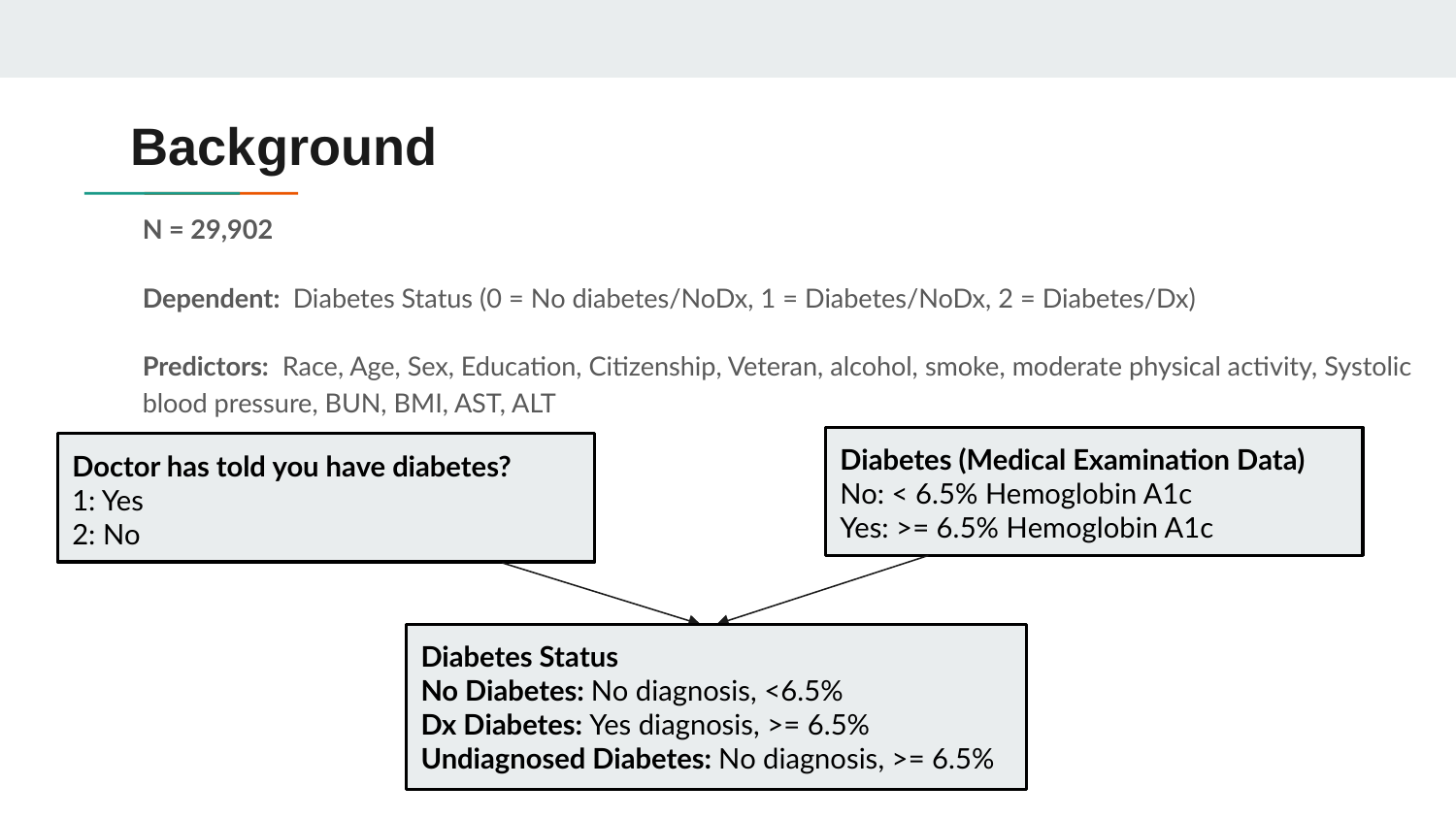

# Background
N = 29,902
Dependent:  Diabetes Status (0 = No diabetes/NoDx, 1 = Diabetes/NoDx, 2 = Diabetes/Dx)
Predictors:  Race, Age, Sex, Education, Citizenship, Veteran, alcohol, smoke, moderate physical activity, Systolic blood pressure, BUN, BMI, AST, ALT

Diabetes (Medical Examination Data)
No: < 6.5% Hemoglobin A1c
Yes: >= 6.5% Hemoglobin A1c
Doctor has told you have diabetes?
1: Yes
2: No
Diabetes Status
No Diabetes: No diagnosis, <6.5%
Dx Diabetes: Yes diagnosis, >= 6.5%
Undiagnosed Diabetes: No diagnosis, >= 6.5%